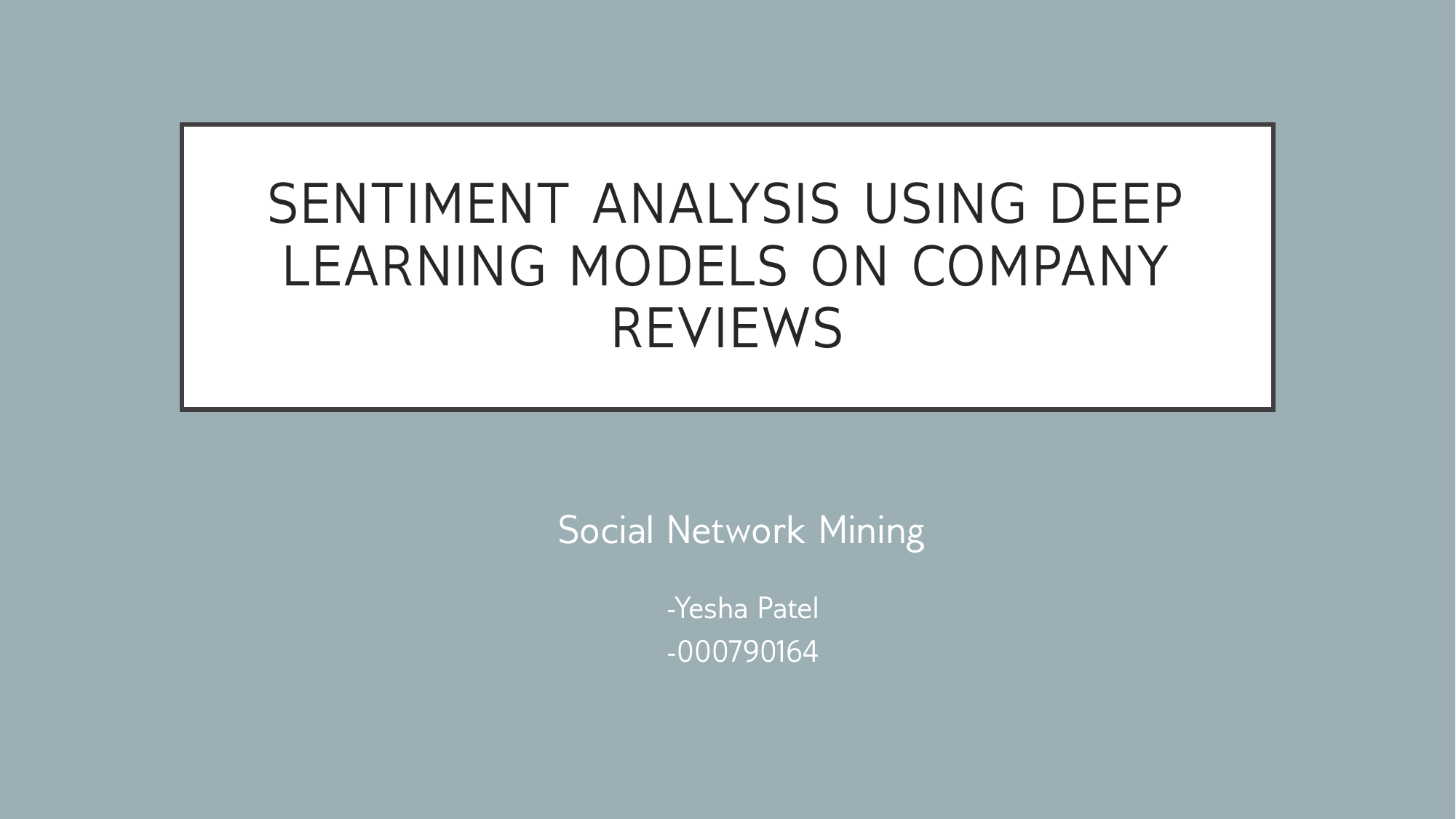

# Sentiment Analysis using deep learning models on Company Reviews
Social Network Mining

-Yesha Patel
-000790164